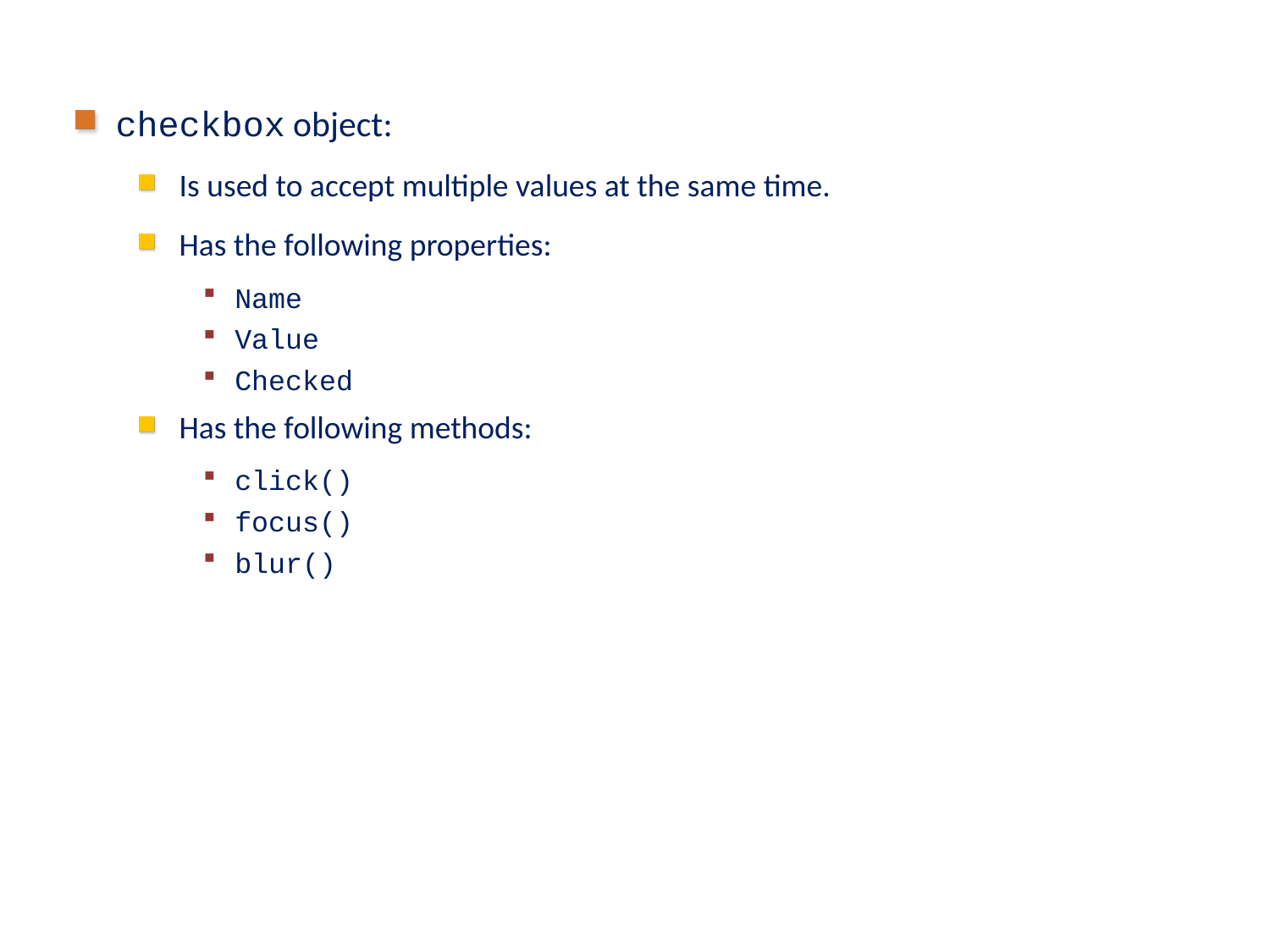

# Validating Form (Contd.)
checkbox object:
Is used to accept multiple values at the same time.
Has the following properties:
Name
Value
Checked
Has the following methods:
click()
focus()
blur()